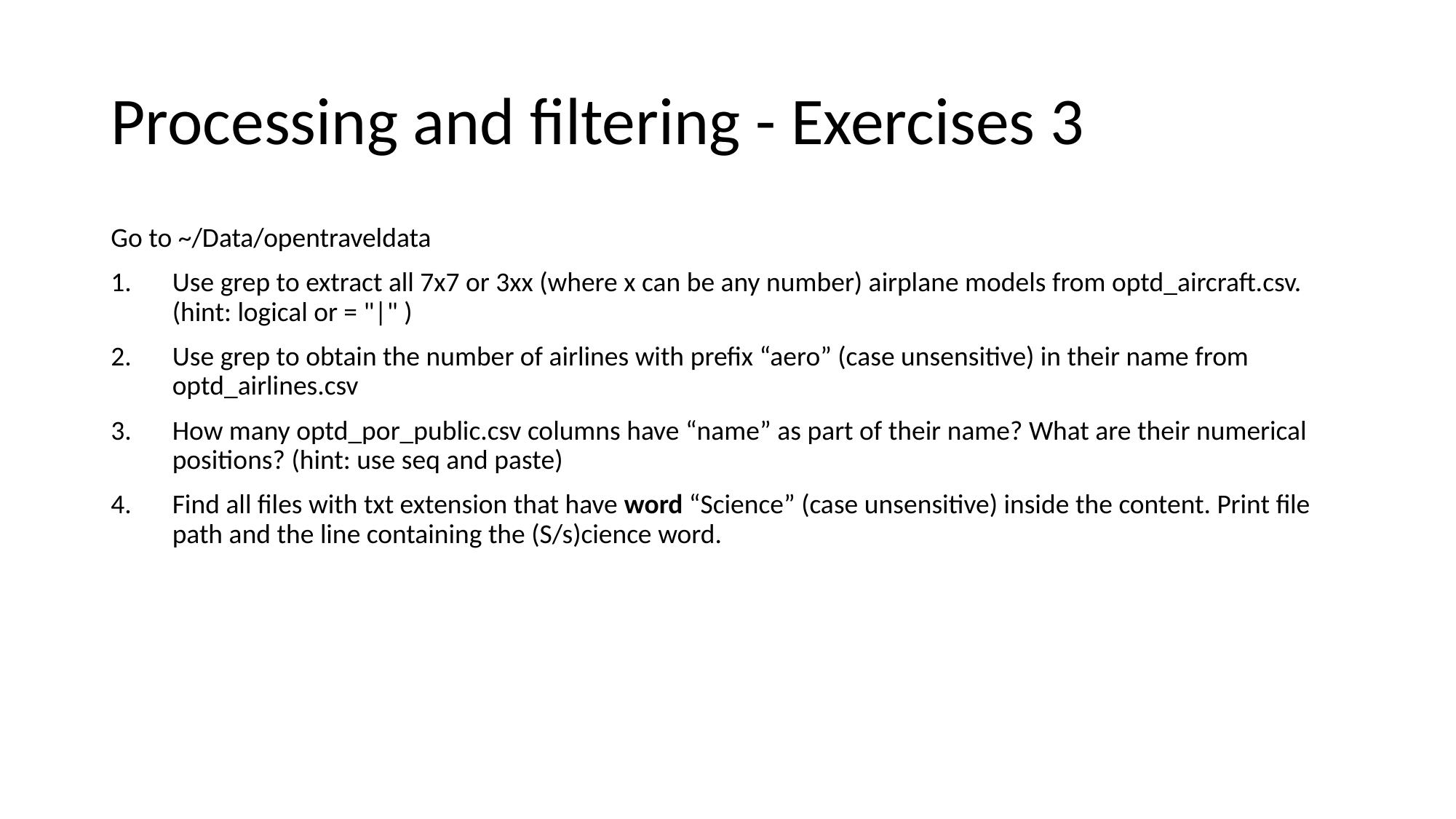

# Processing and filtering - Exercises 3
Go to ~/Data/opentraveldata
Use grep to extract all 7x7 or 3xx (where x can be any number) airplane models from optd_aircraft.csv. (hint: logical or = "|" )
Use grep to obtain the number of airlines with prefix “aero” (case unsensitive) in their name from optd_airlines.csv
How many optd_por_public.csv columns have “name” as part of their name? What are their numerical positions? (hint: use seq and paste)
Find all files with txt extension that have word “Science” (case unsensitive) inside the content. Print file path and the line containing the (S/s)cience word.